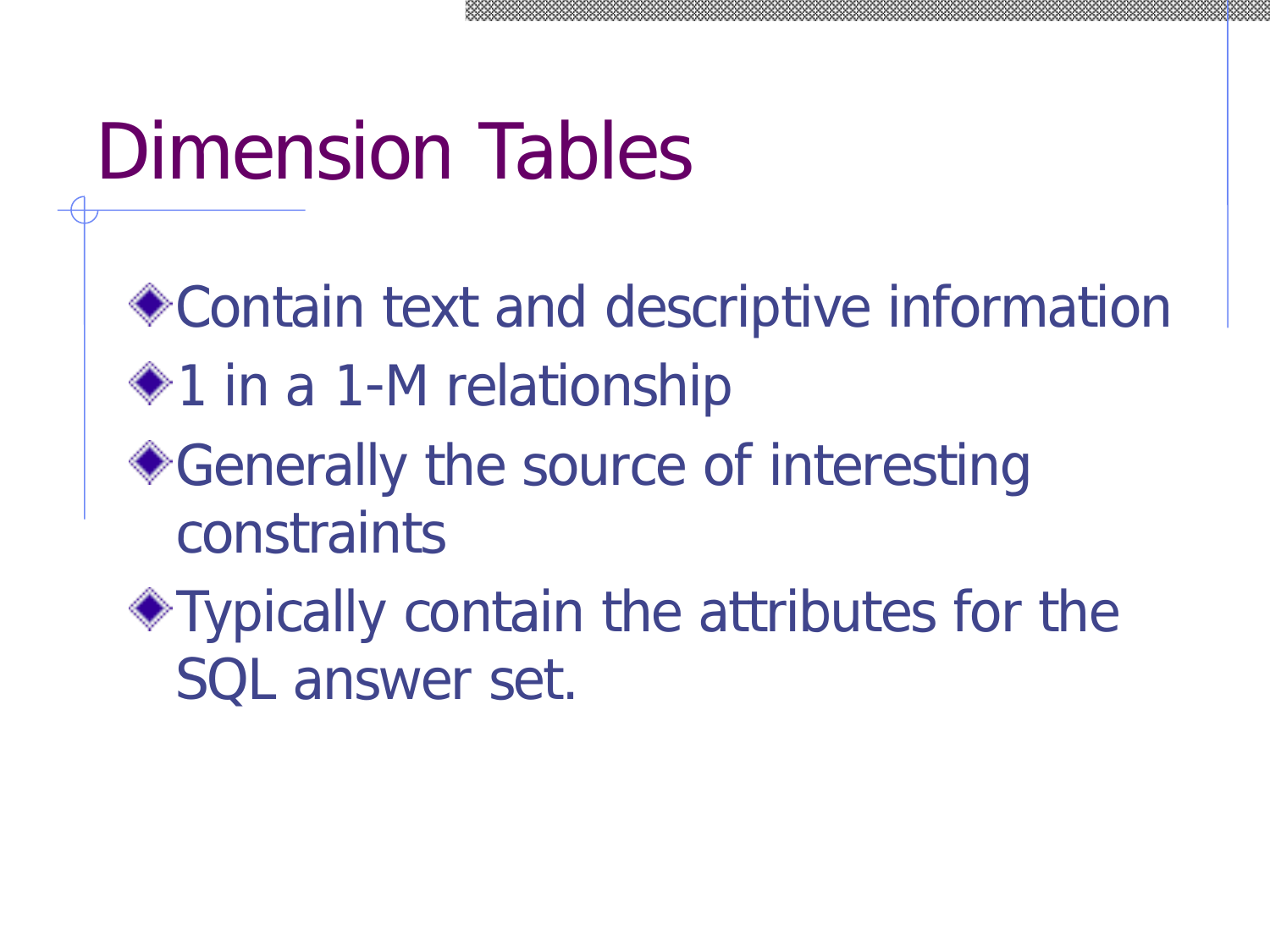

# Dimension Tables
Contain text and descriptive information
1 in a 1-M relationship
Generally the source of interesting constraints
Typically contain the attributes for the SQL answer set.